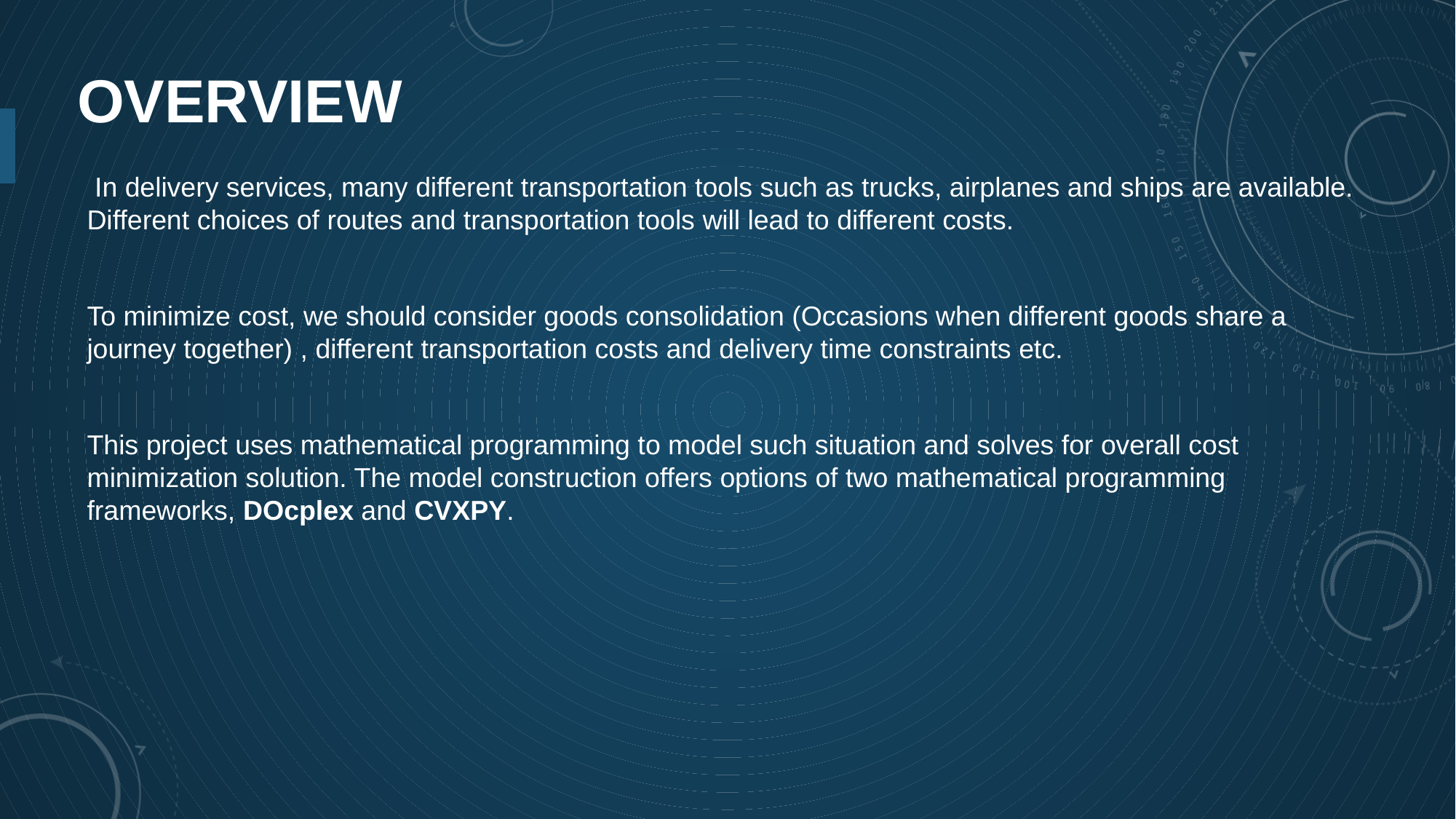

# OVERVIEW
 In delivery services, many different transportation tools such as trucks, airplanes and ships are available. Different choices of routes and transportation tools will lead to different costs.

To minimize cost, we should consider goods consolidation (Occasions when different goods share a journey together) , different transportation costs and delivery time constraints etc.

This project uses mathematical programming to model such situation and solves for overall cost minimization solution. The model construction offers options of two mathematical programming frameworks, DOcplex and CVXPY.